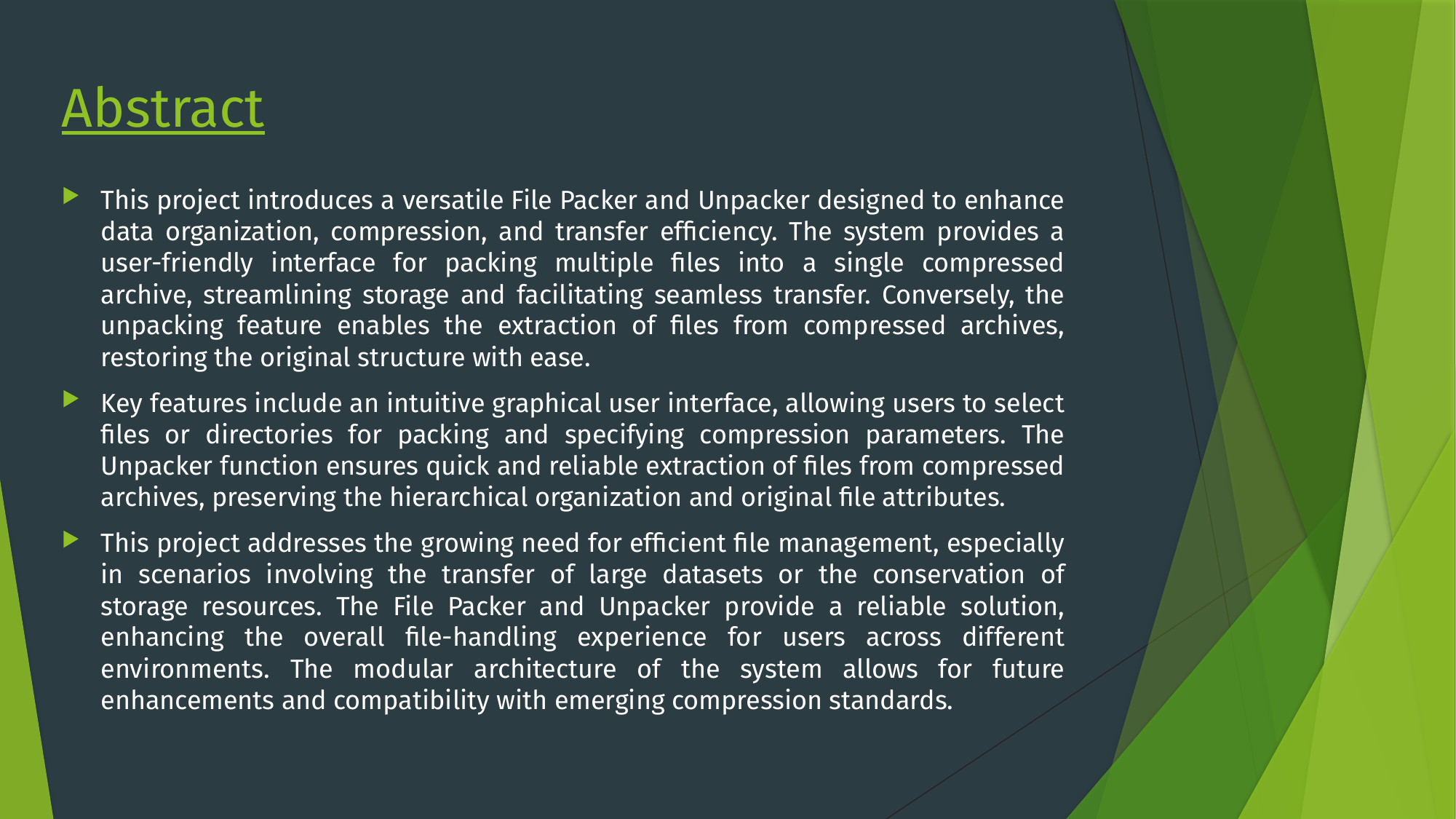

# Abstract
This project introduces a versatile File Packer and Unpacker designed to enhance data organization, compression, and transfer efficiency. The system provides a user-friendly interface for packing multiple files into a single compressed archive, streamlining storage and facilitating seamless transfer. Conversely, the unpacking feature enables the extraction of files from compressed archives, restoring the original structure with ease.
Key features include an intuitive graphical user interface, allowing users to select files or directories for packing and specifying compression parameters. The Unpacker function ensures quick and reliable extraction of files from compressed archives, preserving the hierarchical organization and original file attributes.
This project addresses the growing need for efficient file management, especially in scenarios involving the transfer of large datasets or the conservation of storage resources. The File Packer and Unpacker provide a reliable solution, enhancing the overall file-handling experience for users across different environments. The modular architecture of the system allows for future enhancements and compatibility with emerging compression standards.